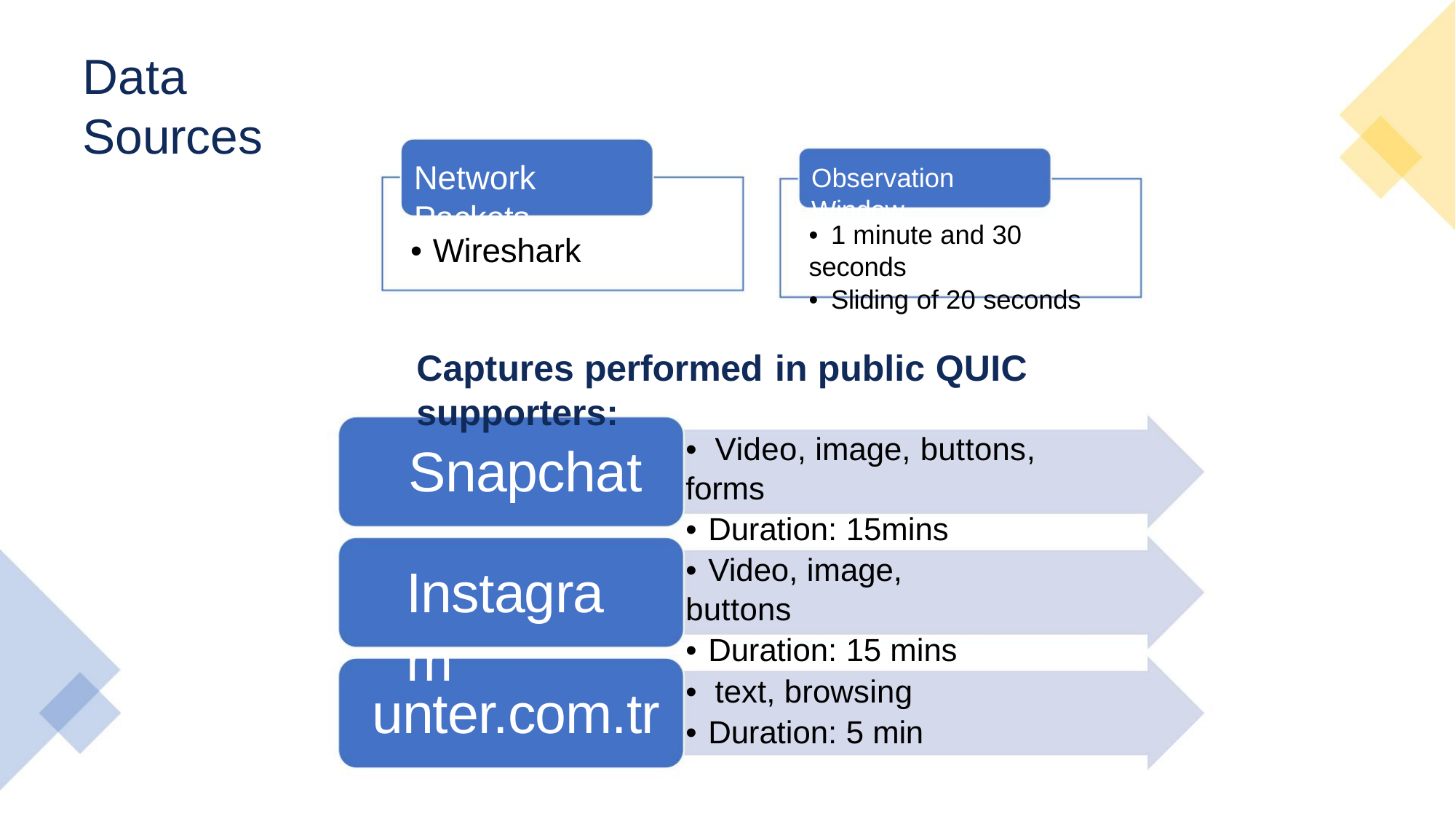

Data Sources
Network Packets
Observation Window
• 1 minute and 30 seconds
• Sliding of 20 seconds
• Wireshark
Captures performed in public QUIC supporters:
• Video, image, buttons, forms
• Duration: 15mins
Snapchat
Instagram
• Video, image, buttons
• Duration: 15 mins
• text, browsing
• Duration: 5 min
unter.com.tr